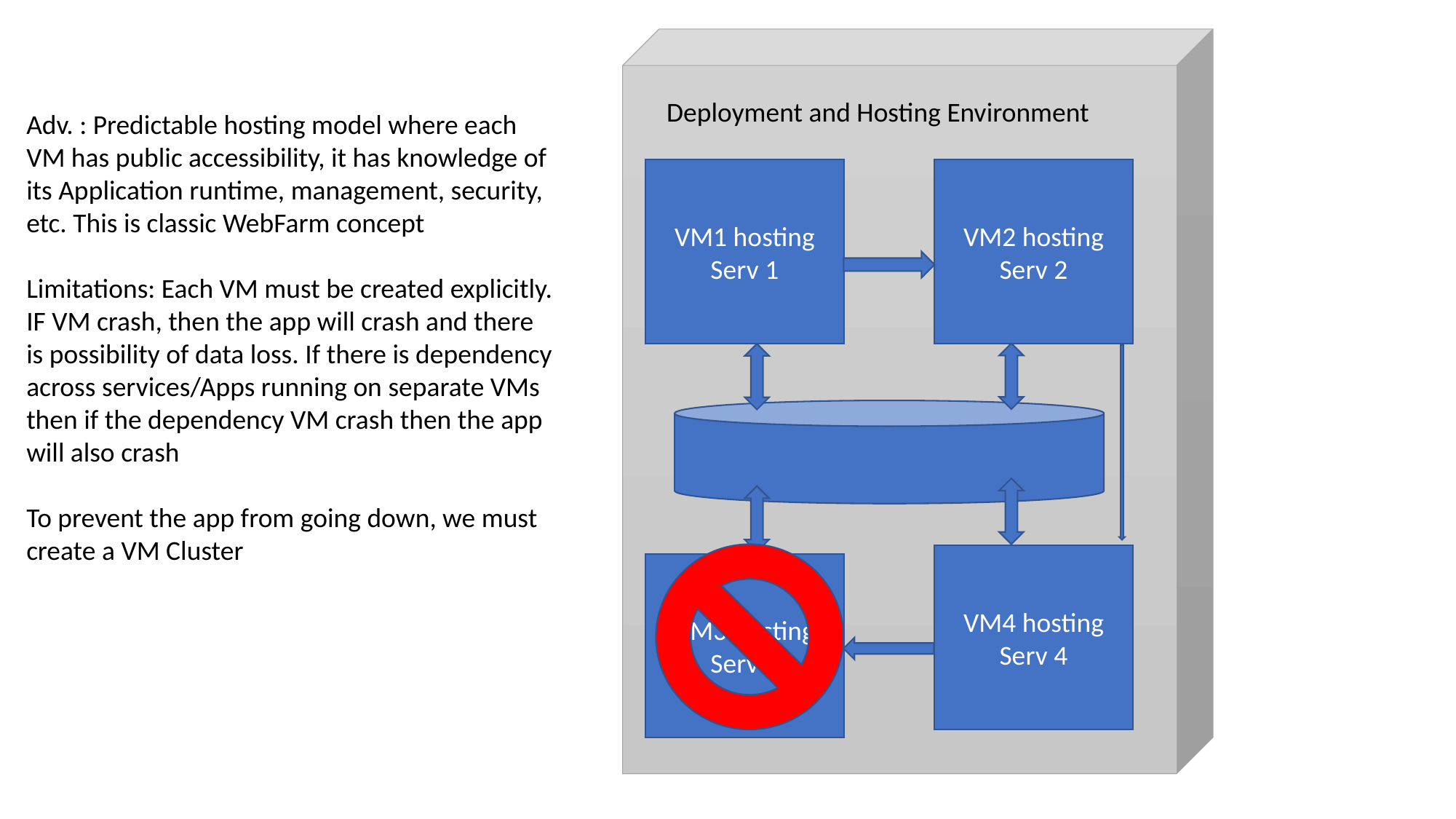

Deployment and Hosting Environment
Adv. : Predictable hosting model where each VM has public accessibility, it has knowledge of its Application runtime, management, security, etc. This is classic WebFarm concept

Limitations: Each VM must be created explicitly. IF VM crash, then the app will crash and there is possibility of data loss. If there is dependency across services/Apps running on separate VMs then if the dependency VM crash then the app will also crash

To prevent the app from going down, we must create a VM Cluster
VM1 hosting Serv 1
VM2 hosting Serv 2

VM4 hosting Serv 4
VM3 hosting Serv 3